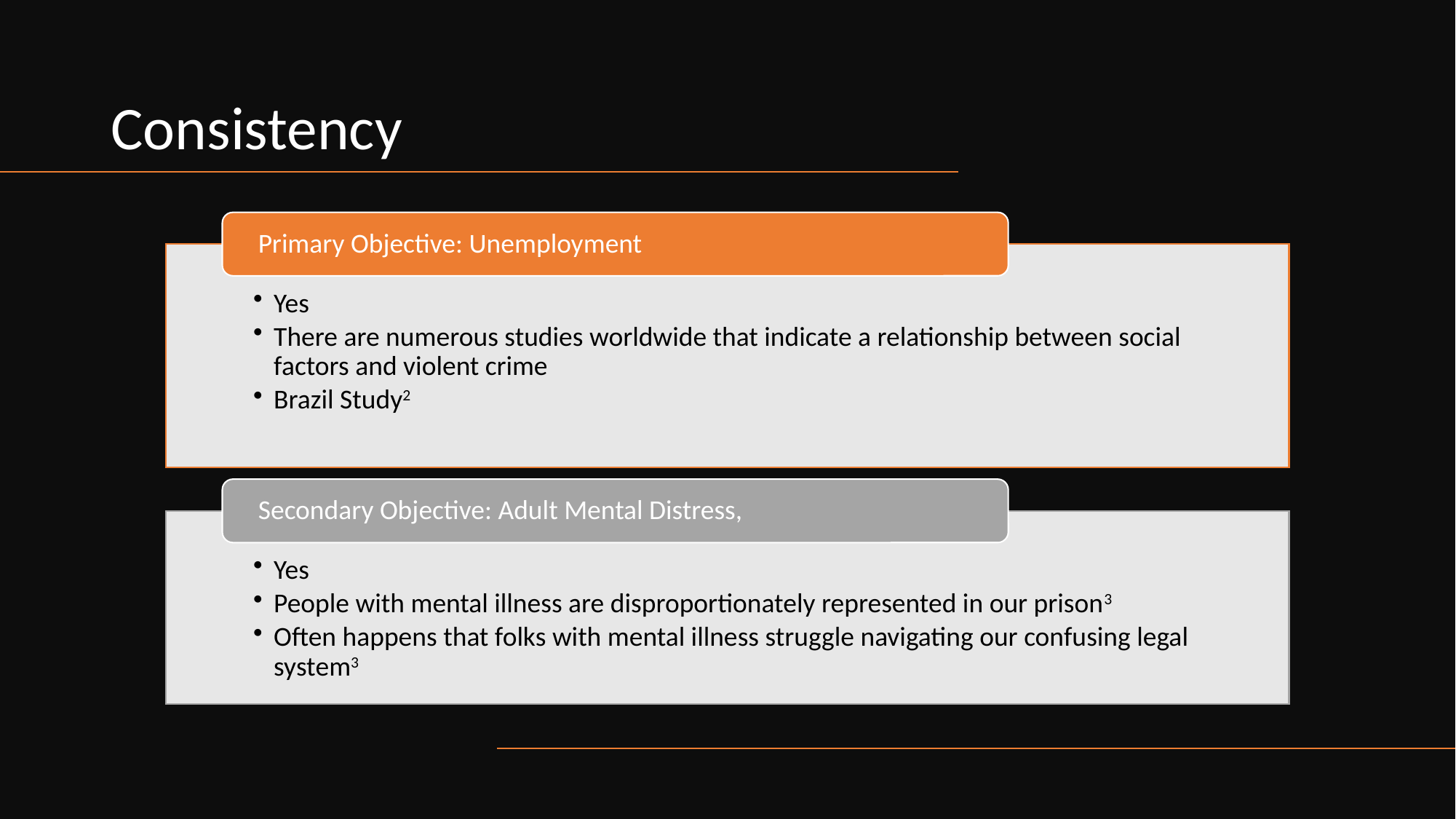

# Consistency
Yes
There are numerous studies worldwide that indicate a relationship between social factors and violent crime
Brazil Study2
Primary Objective: Unemployment
Yes
People with mental illness are disproportionately represented in our prison3
Often happens that folks with mental illness struggle navigating our confusing legal system3
Secondary Objective: Adult Mental Distress,